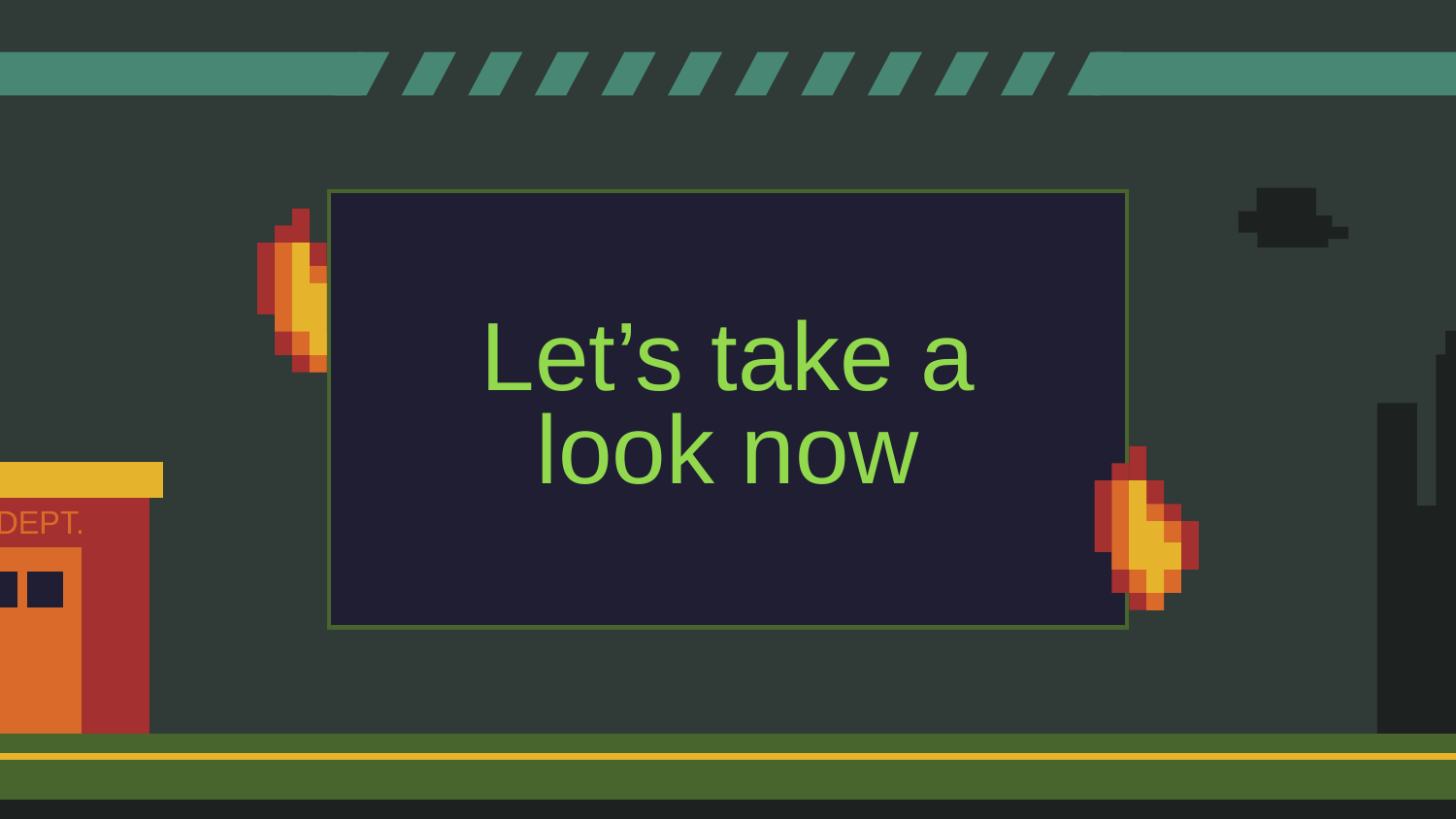

# Let’s take a look now

FIRE DEPT.